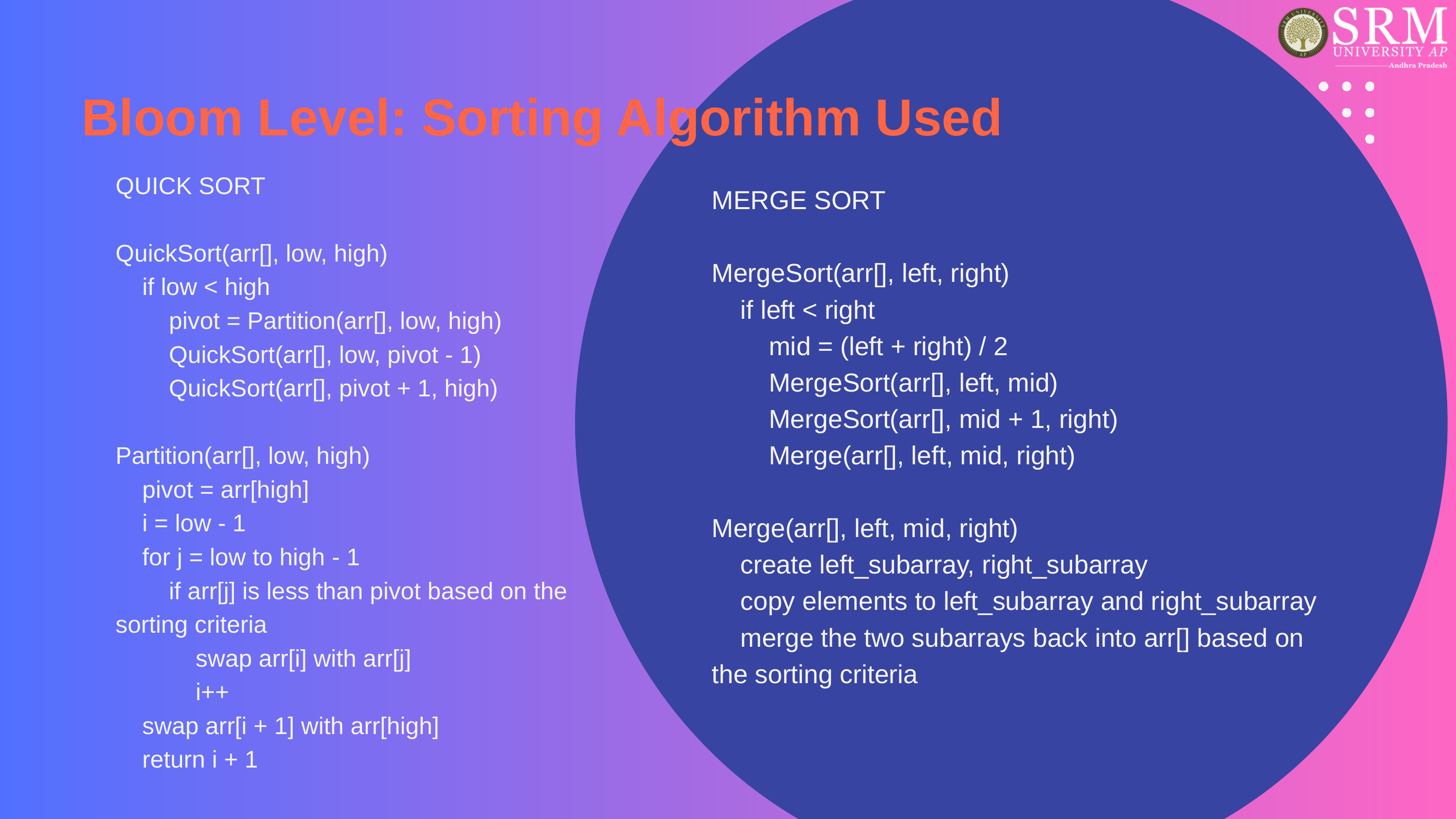

Bloom Level: Sorting Algorithm Used

QUICK SORT

QuickSort(arr[], low, high)
    if low < high
        pivot = Partition(arr[], low, high)
        QuickSort(arr[], low, pivot - 1)
        QuickSort(arr[], pivot + 1, high)

Partition(arr[], low, high)
    pivot = arr[high]
    i = low - 1
    for j = low to high - 1
        if arr[j] is less than pivot based on the sorting criteria
            swap arr[i] with arr[j]
            i++
    swap arr[i + 1] with arr[high]
    return i + 1

MERGE SORT

MergeSort(arr[], left, right)
    if left < right
        mid = (left + right) / 2
        MergeSort(arr[], left, mid)
        MergeSort(arr[], mid + 1, right)
        Merge(arr[], left, mid, right)

Merge(arr[], left, mid, right)
    create left_subarray, right_subarray
    copy elements to left_subarray and right_subarray
    merge the two subarrays back into arr[] based on the sorting criteria